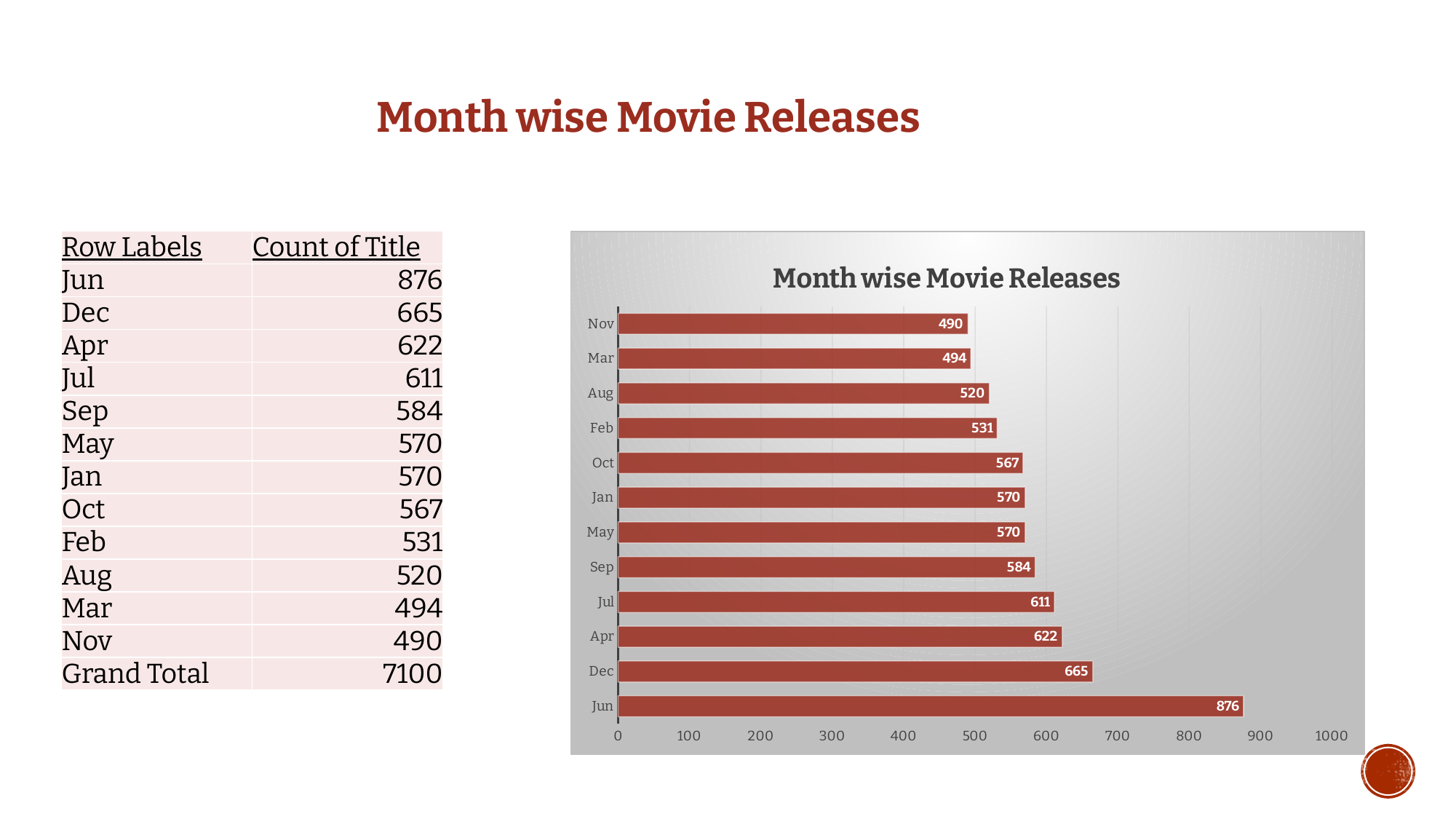

Month wise Movie Releases
| Row Labels | Count of Title |
| --- | --- |
| Jun | 876 |
| Dec | 665 |
| Apr | 622 |
| Jul | 611 |
| Sep | 584 |
| May | 570 |
| Jan | 570 |
| Oct | 567 |
| Feb | 531 |
| Aug | 520 |
| Mar | 494 |
| Nov | 490 |
| Grand Total | 7100 |

### Chart: Month wise Movie Releases

| Category | Total |
|---|---|
| Jun | 876.0 |
| Dec | 665.0 |
| Apr | 622.0 |
| Jul | 611.0 |
| Sep | 584.0 |
| May | 570.0 |
| Jan | 570.0 |
| Oct | 567.0 |
| Feb | 531.0 |
| Aug | 520.0 |
| Mar | 494.0 |
| Nov | 490.0 |